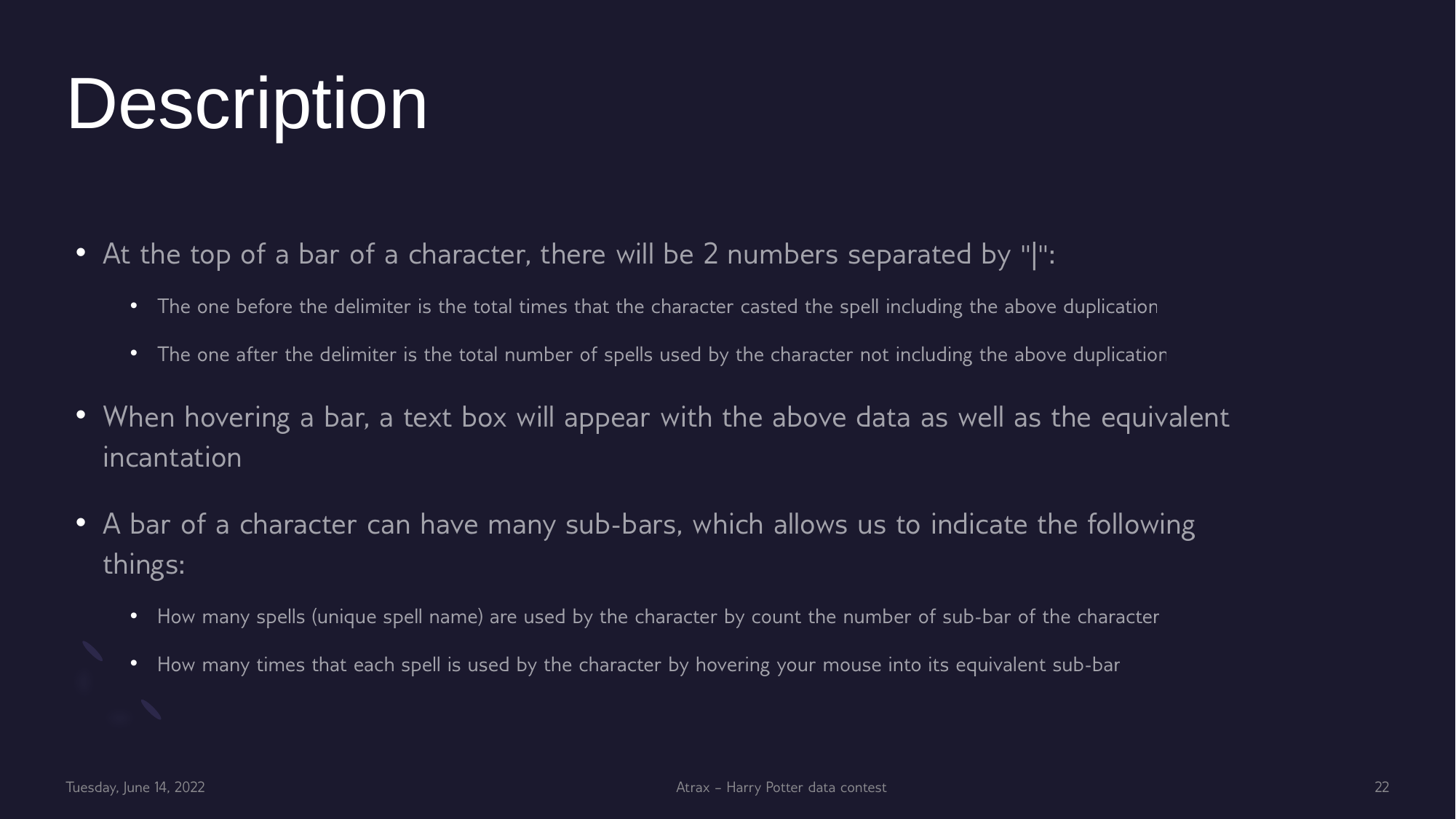

# Description
At the top of a bar of a character, there will be 2 numbers separated by "|":
The one before the delimiter is the total times that the character casted the spell including the above duplication
The one after the delimiter is the total number of spells used by the character not including the above duplication
When hovering a bar, a text box will appear with the above data as well as the equivalent incantation
A bar of a character can have many sub-bars, which allows us to indicate the following things:
How many spells (unique spell name) are used by the character by count the number of sub-bar of the character
How many times that each spell is used by the character by hovering your mouse into its equivalent sub-bar
Tuesday, June 14, 2022
Atrax – Harry Potter data contest
22